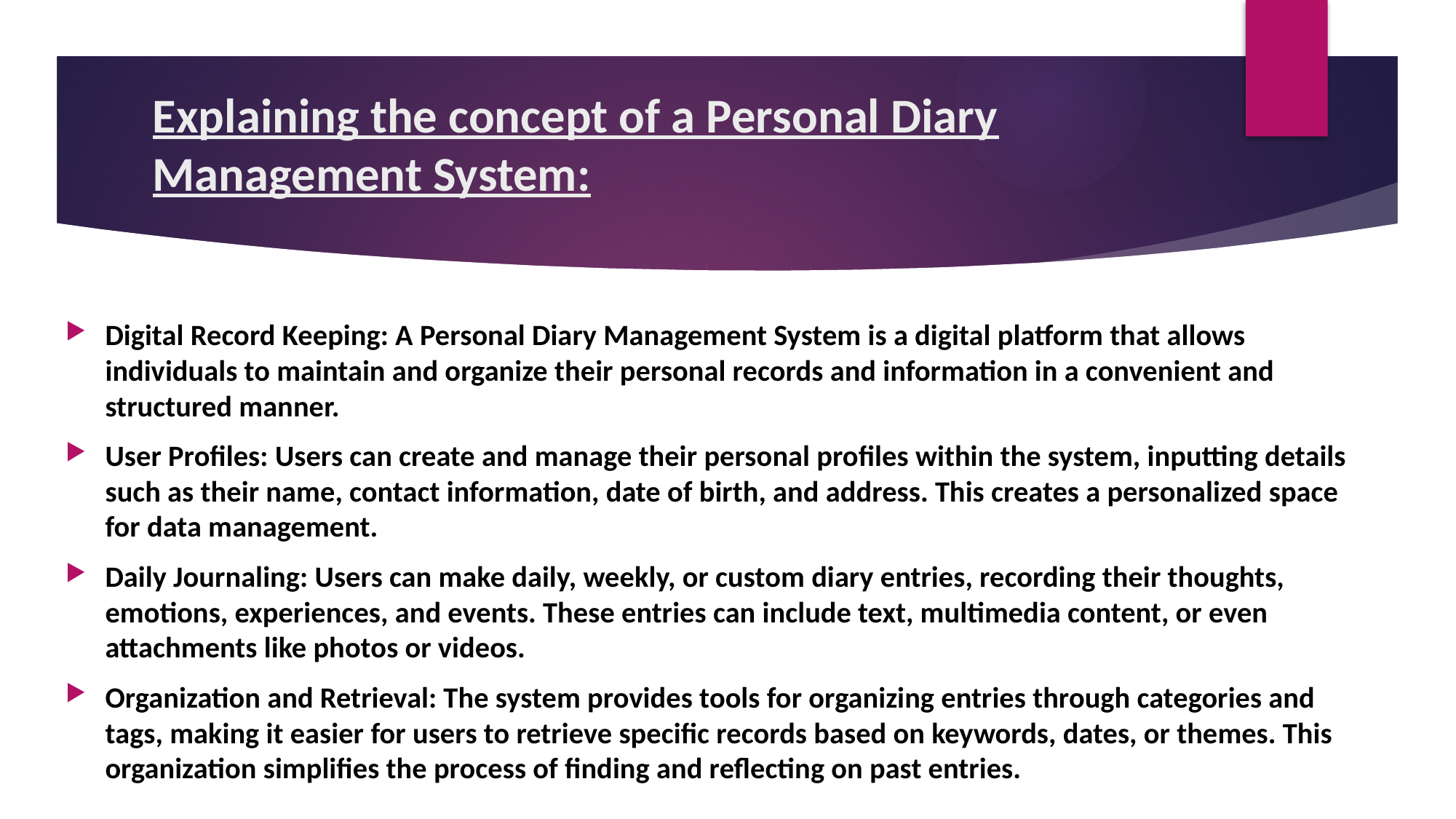

# Explaining the concept of a Personal Diary Management System:
Digital Record Keeping: A Personal Diary Management System is a digital platform that allows individuals to maintain and organize their personal records and information in a convenient and structured manner.
User Profiles: Users can create and manage their personal profiles within the system, inputting details such as their name, contact information, date of birth, and address. This creates a personalized space for data management.
Daily Journaling: Users can make daily, weekly, or custom diary entries, recording their thoughts, emotions, experiences, and events. These entries can include text, multimedia content, or even attachments like photos or videos.
Organization and Retrieval: The system provides tools for organizing entries through categories and tags, making it easier for users to retrieve specific records based on keywords, dates, or themes. This organization simplifies the process of finding and reflecting on past entries.